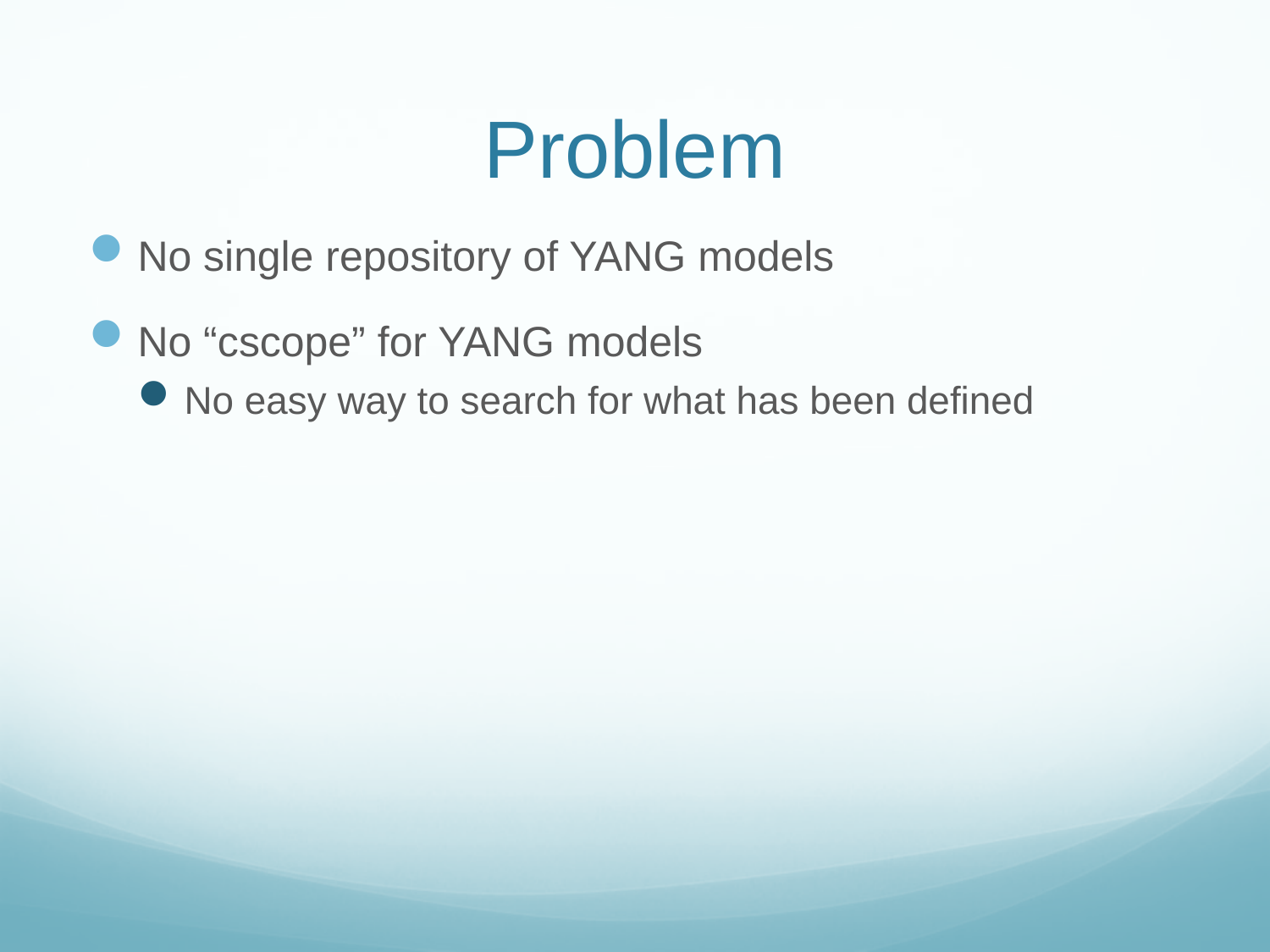

# Problem
No single repository of YANG models
No “cscope” for YANG models
No easy way to search for what has been defined